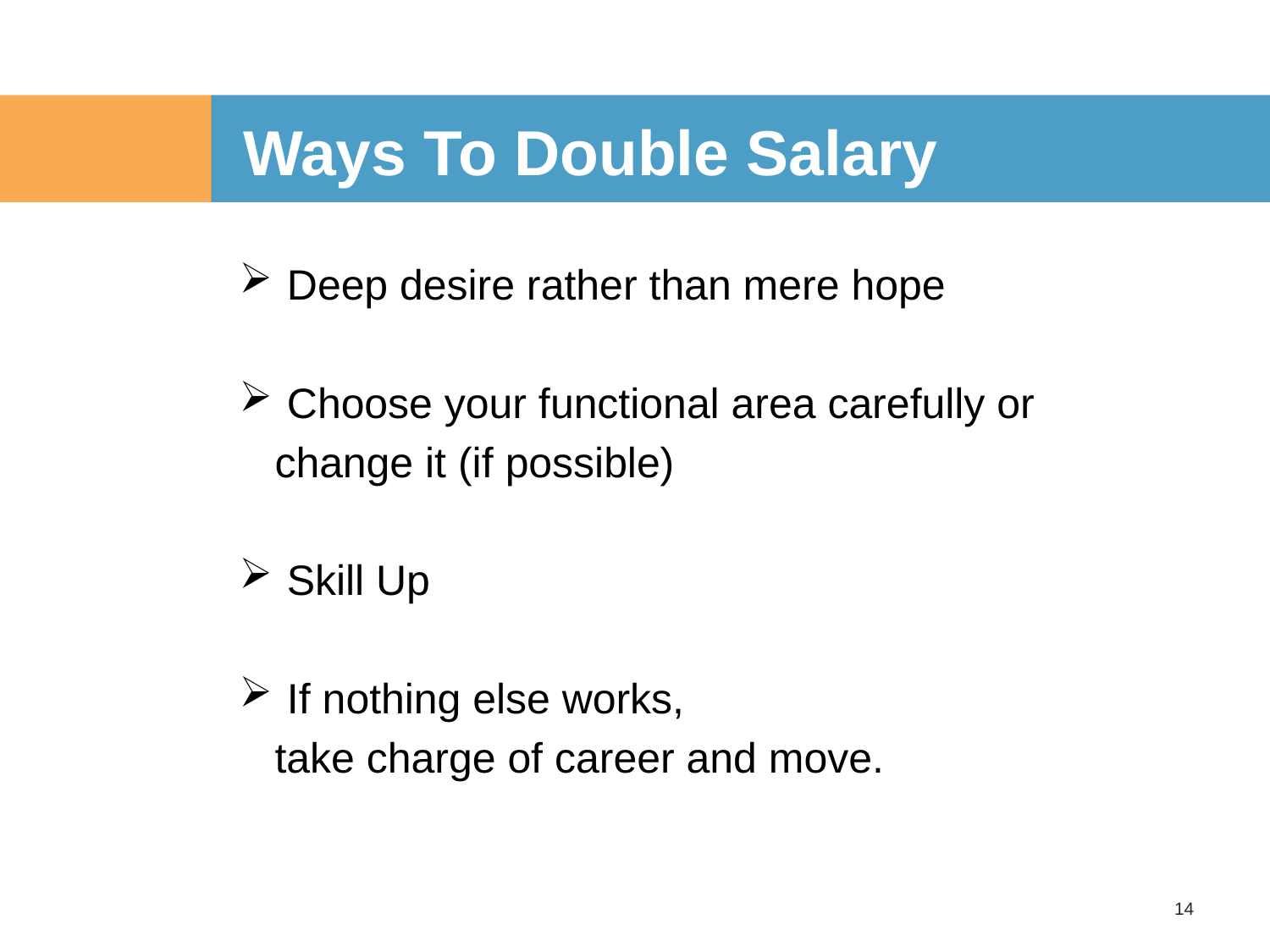

# Ways To Double Salary
Deep desire rather than mere hope

Choose your functional area carefully or
   change it (if possible)

Skill Up

If nothing else works,
   take charge of career and move.
14